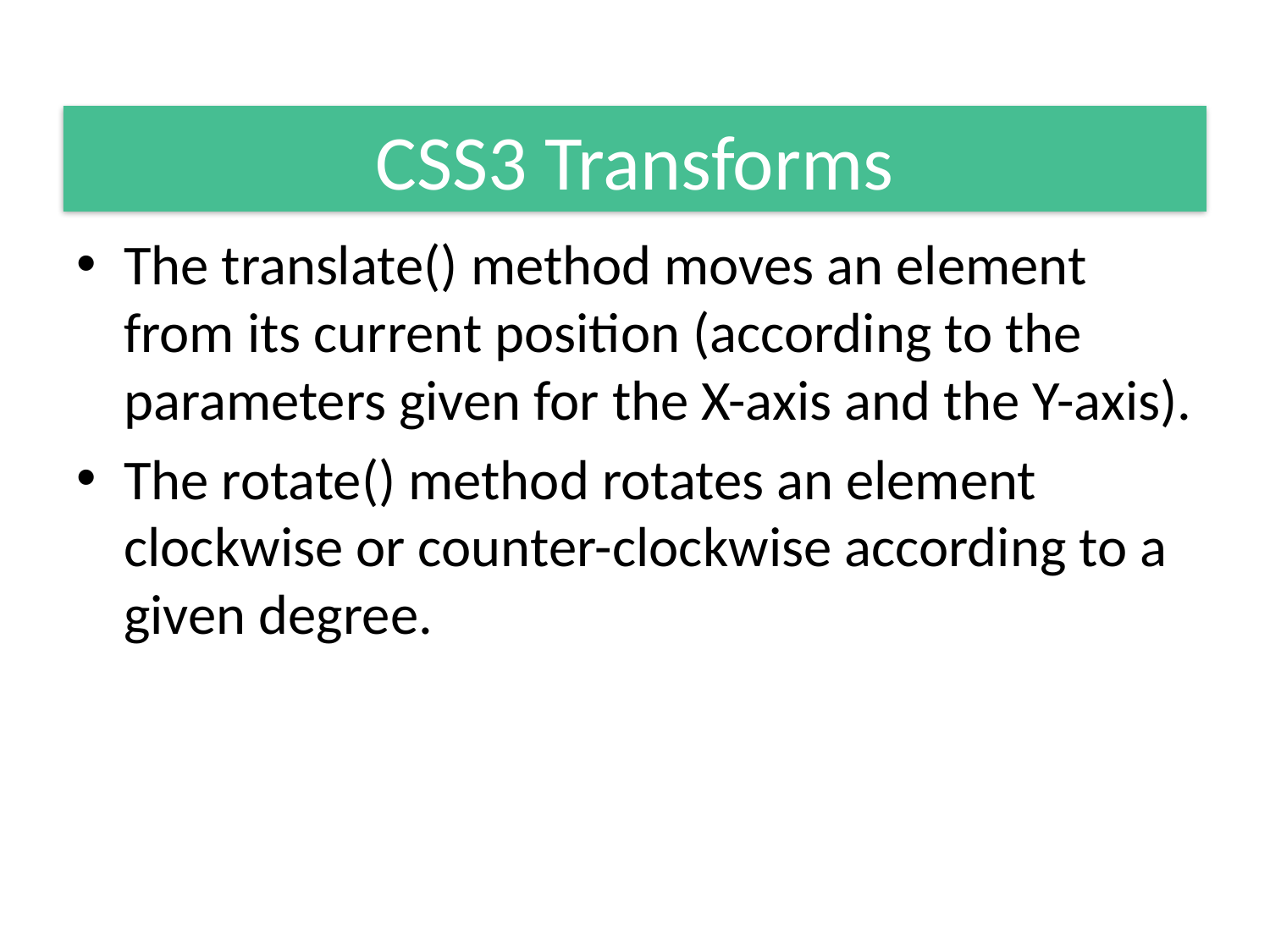

#
CSS3 Transforms
The translate() method moves an element from its current position (according to the parameters given for the X-axis and the Y-axis).
The rotate() method rotates an element clockwise or counter-clockwise according to a given degree.